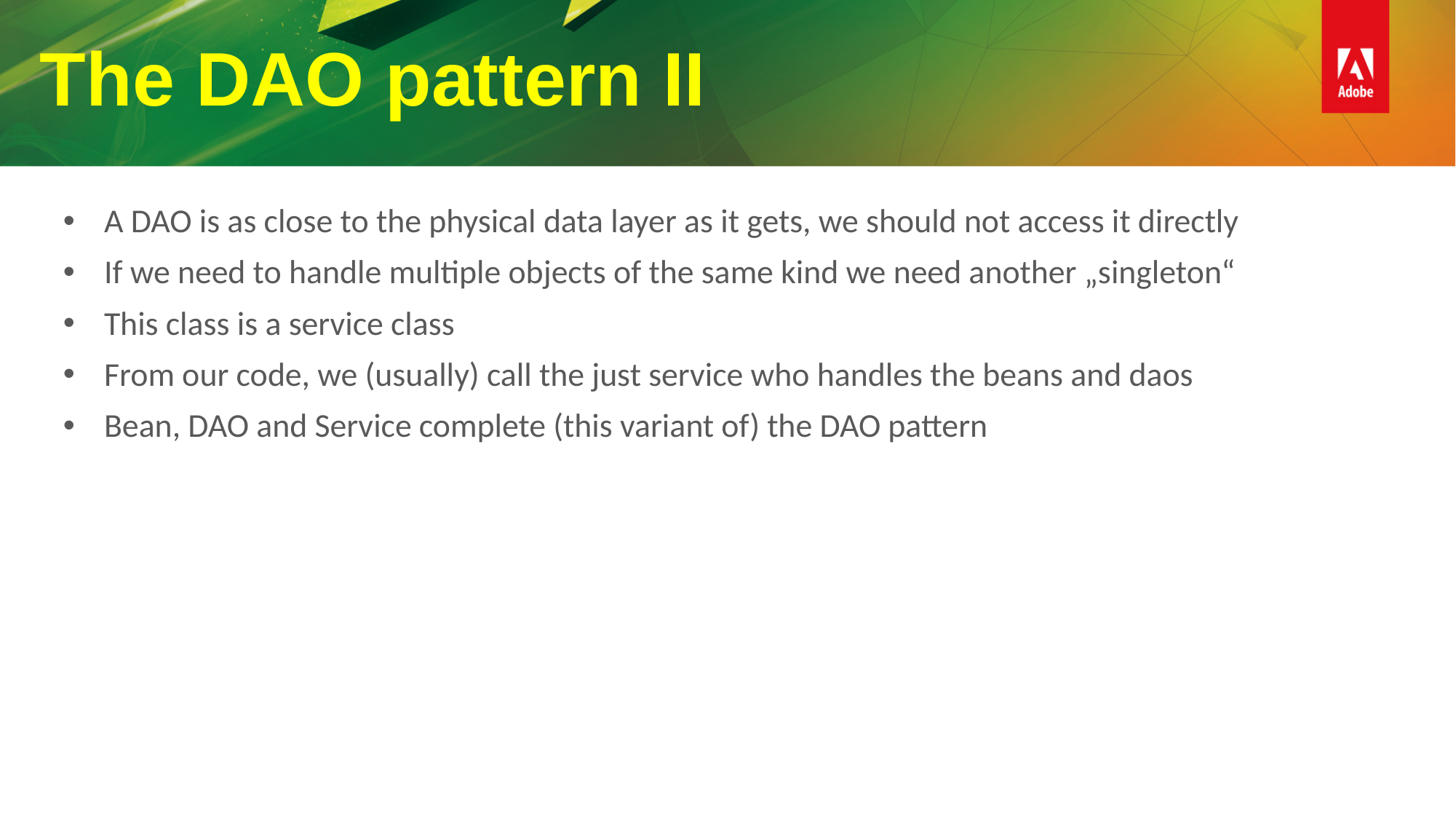

The DAO pattern II
A DAO is as close to the physical data layer as it gets, we should not access it directly
If we need to handle multiple objects of the same kind we need another „singleton“
This class is a service class
From our code, we (usually) call the just service who handles the beans and daos
Bean, DAO and Service complete (this variant of) the DAO pattern